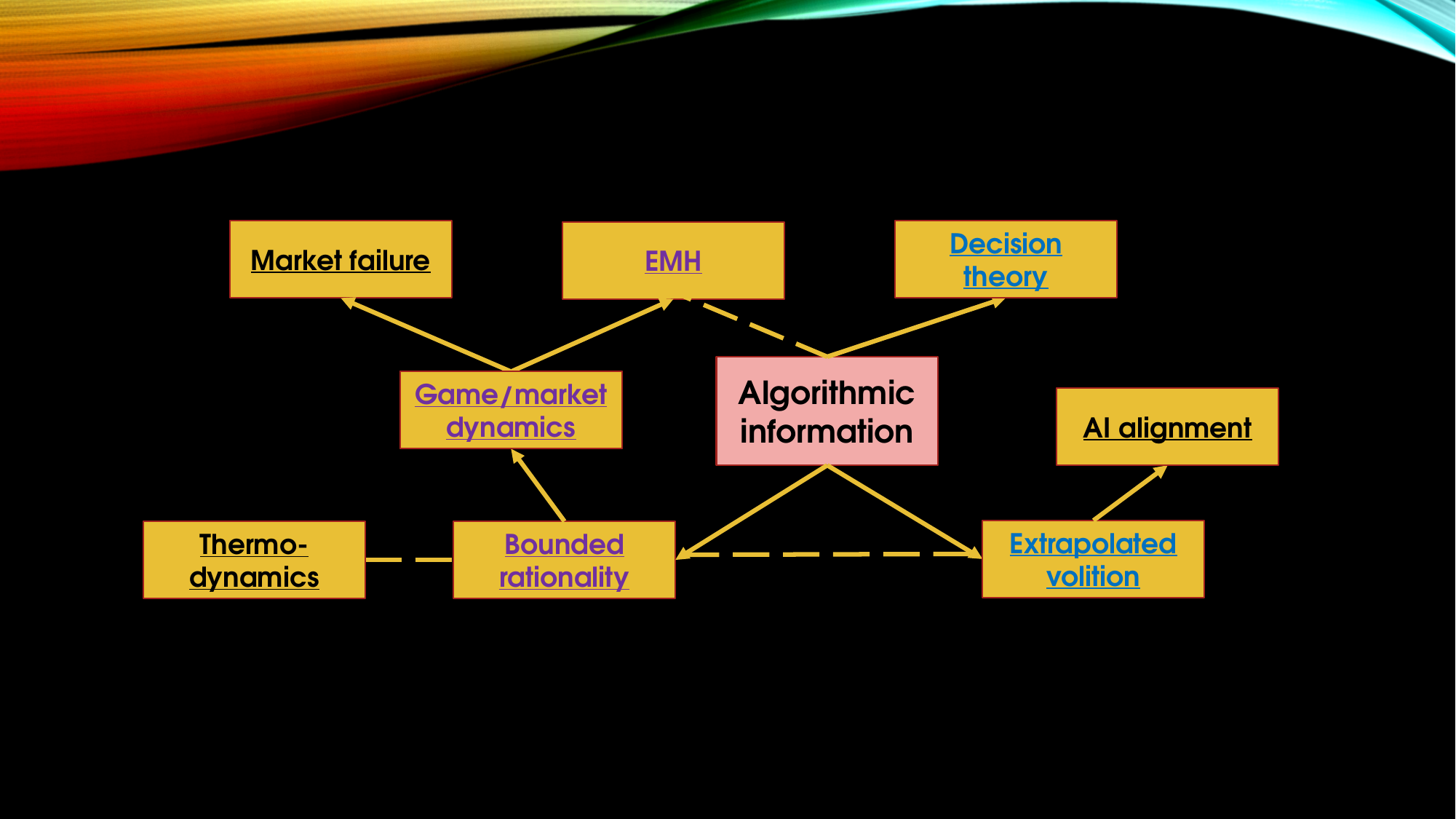

Decision theory
Market failure
EMH
Algorithmic information
Game/market dynamics
Game/market dynamics
AI alignment
Extrapolated volition
Thermo-dynamics
Bounded rationality